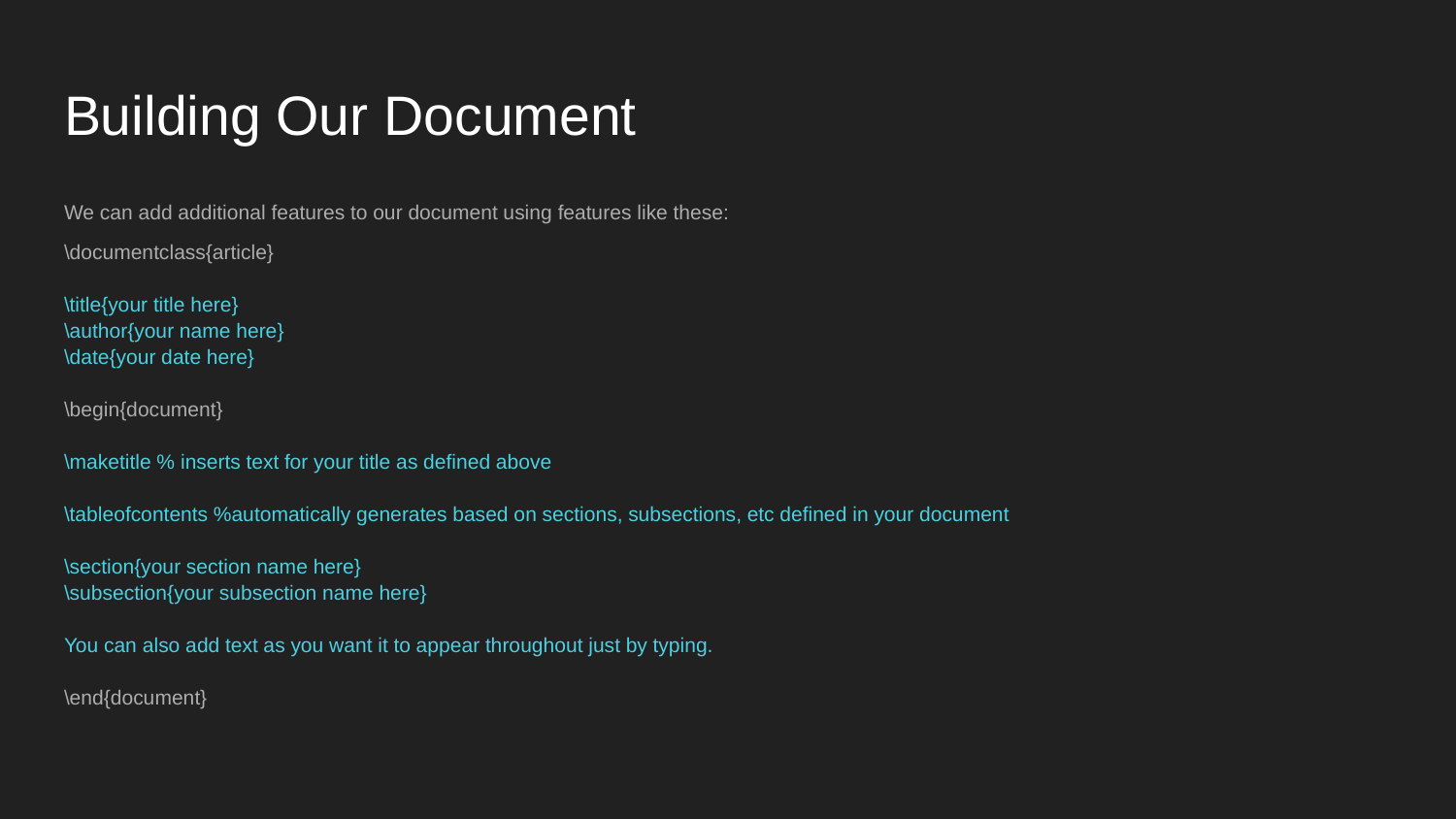

# Building Our Document
We can add additional features to our document using features like these:
\documentclass{article}

\title{your title here}
\author{your name here}
\date{your date here}

\begin{document}

\maketitle % inserts text for your title as defined above

\tableofcontents %automatically generates based on sections, subsections, etc defined in your document

\section{your section name here}
\subsection{your subsection name here}

You can also add text as you want it to appear throughout just by typing.

\end{document}